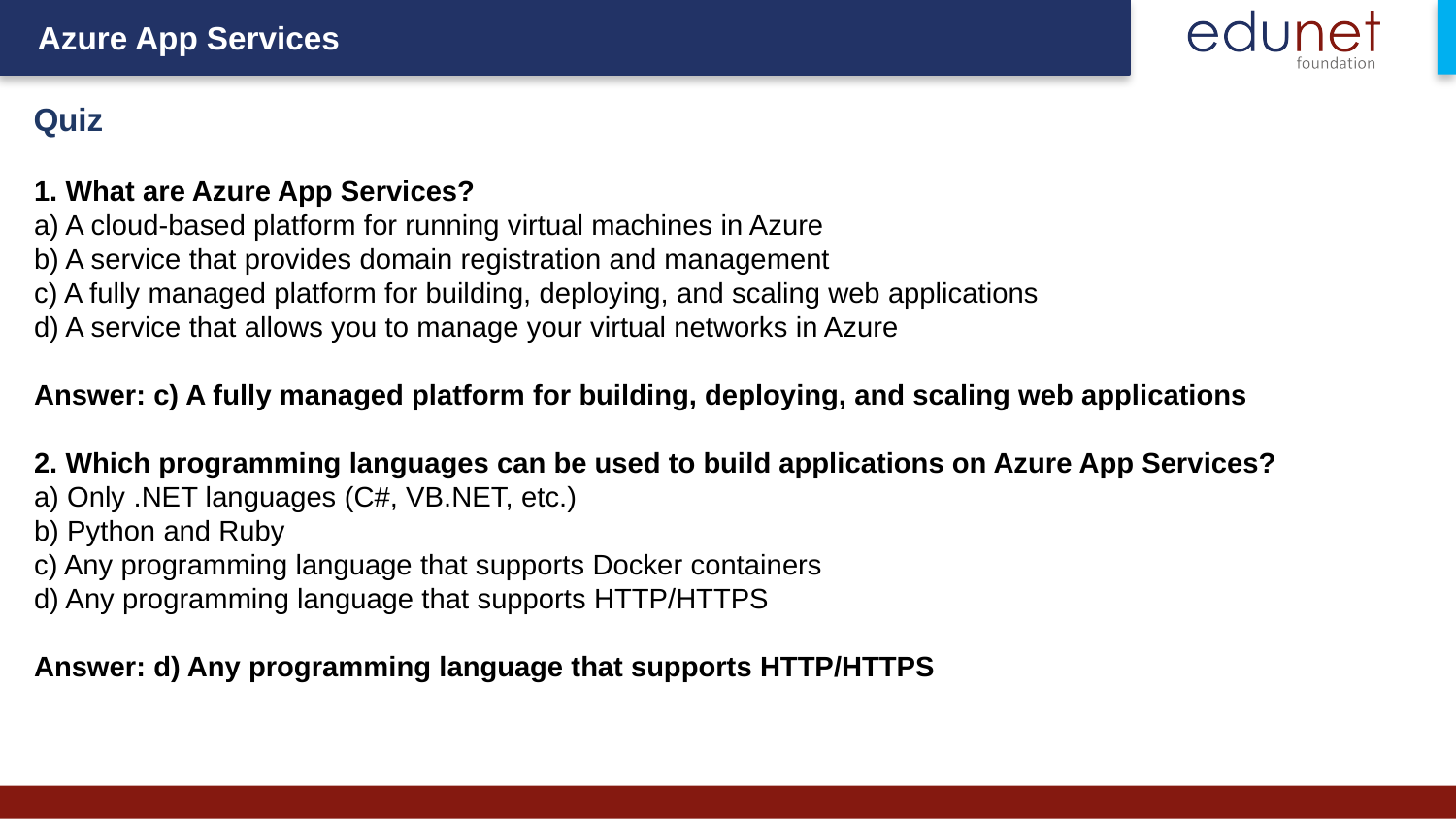

Quiz
1. What are Azure App Services?
a) A cloud-based platform for running virtual machines in Azure
b) A service that provides domain registration and management
c) A fully managed platform for building, deploying, and scaling web applications
d) A service that allows you to manage your virtual networks in Azure

Answer: c) A fully managed platform for building, deploying, and scaling web applications

2. Which programming languages can be used to build applications on Azure App Services?
a) Only .NET languages (C#, VB.NET, etc.)
b) Python and Ruby
c) Any programming language that supports Docker containers
d) Any programming language that supports HTTP/HTTPS

Answer: d) Any programming language that supports HTTP/HTTPS